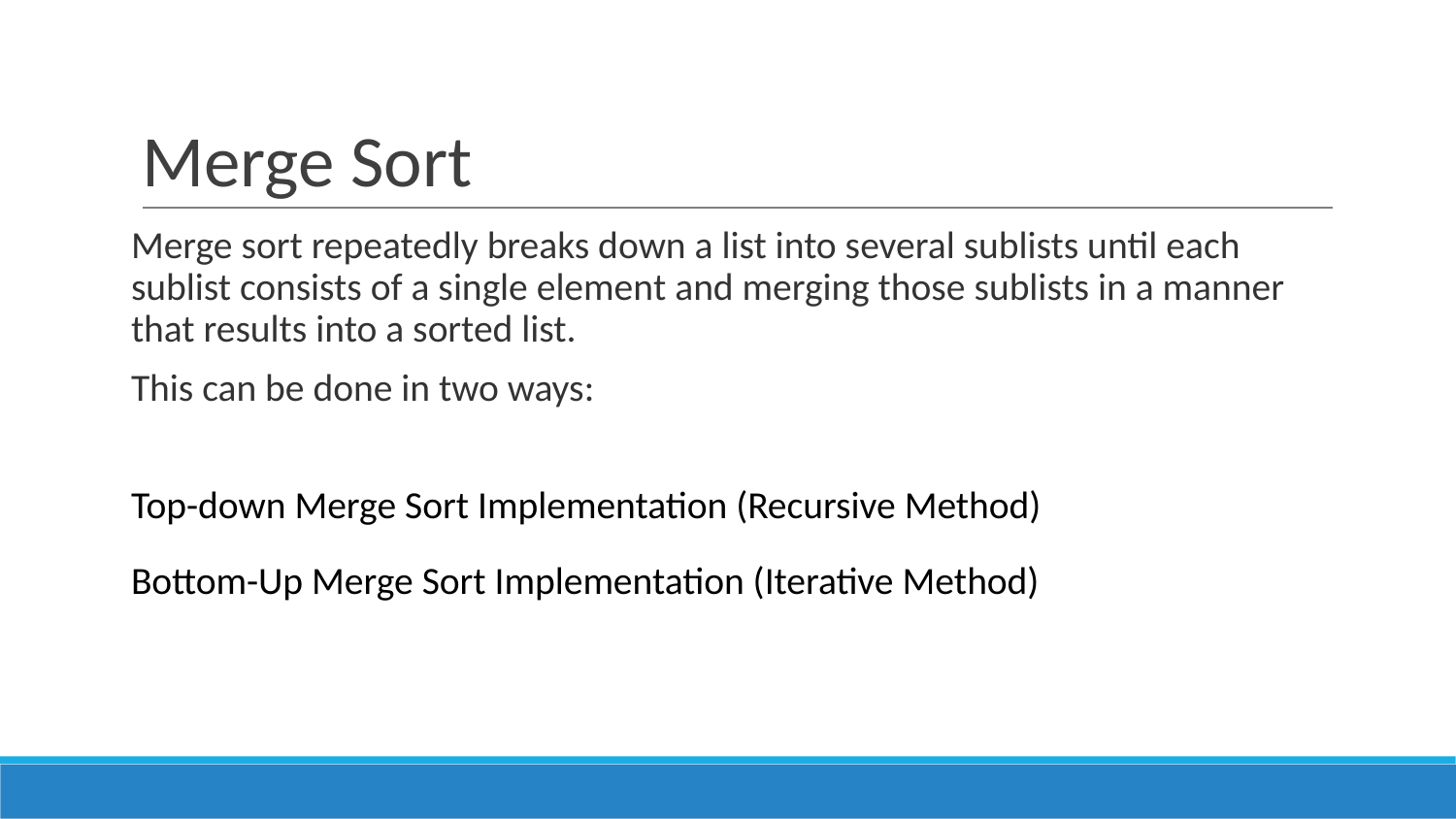

# Merge Sort
Merge sort repeatedly breaks down a list into several sublists until each sublist consists of a single element and merging those sublists in a manner that results into a sorted list.
This can be done in two ways:

Top-down Merge Sort Implementation (Recursive Method)
Bottom-Up Merge Sort Implementation (Iterative Method)